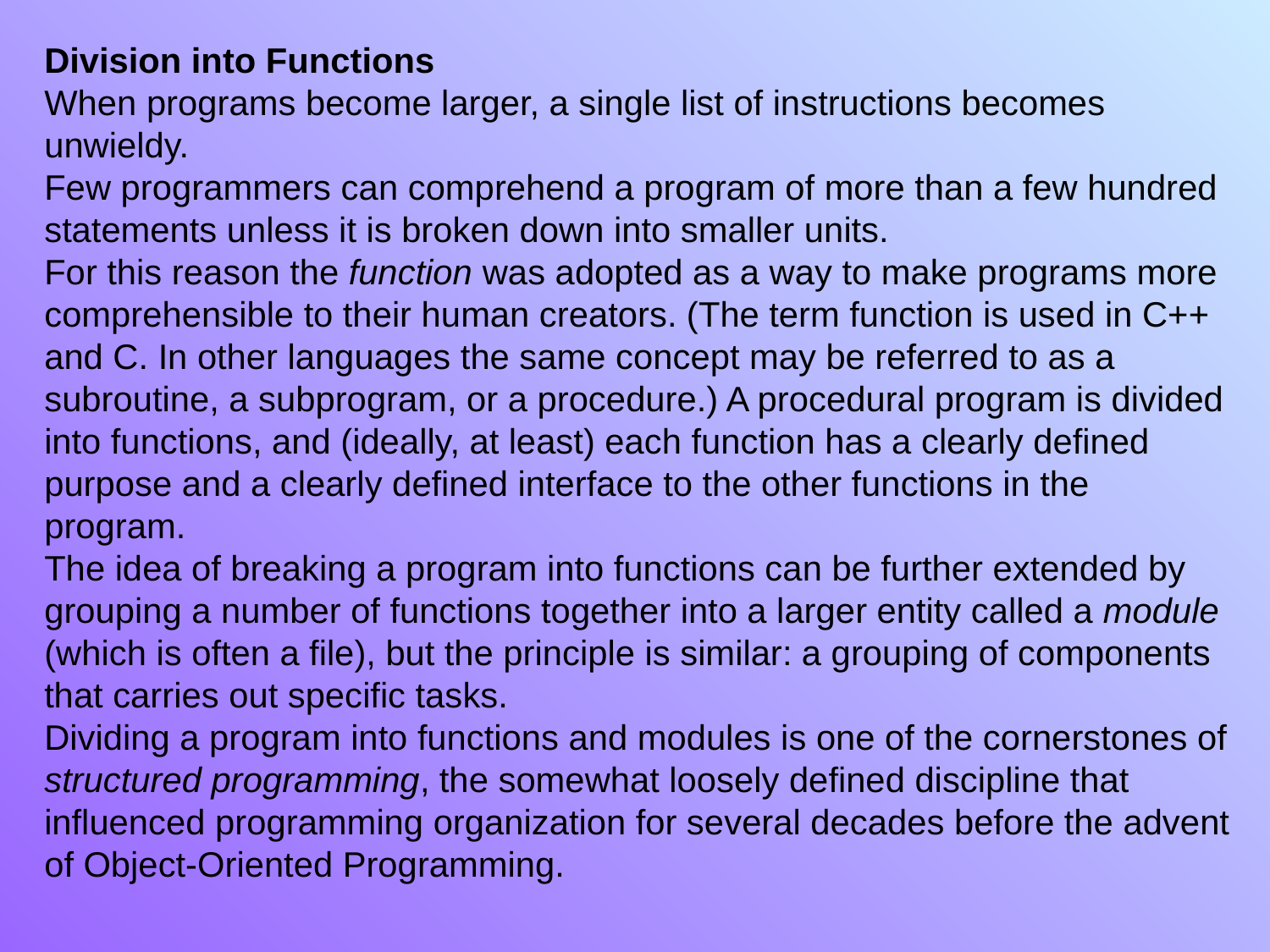

Division into Functions
When programs become larger, a single list of instructions becomes unwieldy.
Few programmers can comprehend a program of more than a few hundred statements unless it is broken down into smaller units.
For this reason the function was adopted as a way to make programs more comprehensible to their human creators. (The term function is used in C++ and C. In other languages the same concept may be referred to as a subroutine, a subprogram, or a procedure.) A procedural program is divided into functions, and (ideally, at least) each function has a clearly defined purpose and a clearly defined interface to the other functions in the program.
The idea of breaking a program into functions can be further extended by grouping a number of functions together into a larger entity called a module (which is often a file), but the principle is similar: a grouping of components that carries out specific tasks.
Dividing a program into functions and modules is one of the cornerstones of structured programming, the somewhat loosely defined discipline that influenced programming organization for several decades before the advent of Object-Oriented Programming.